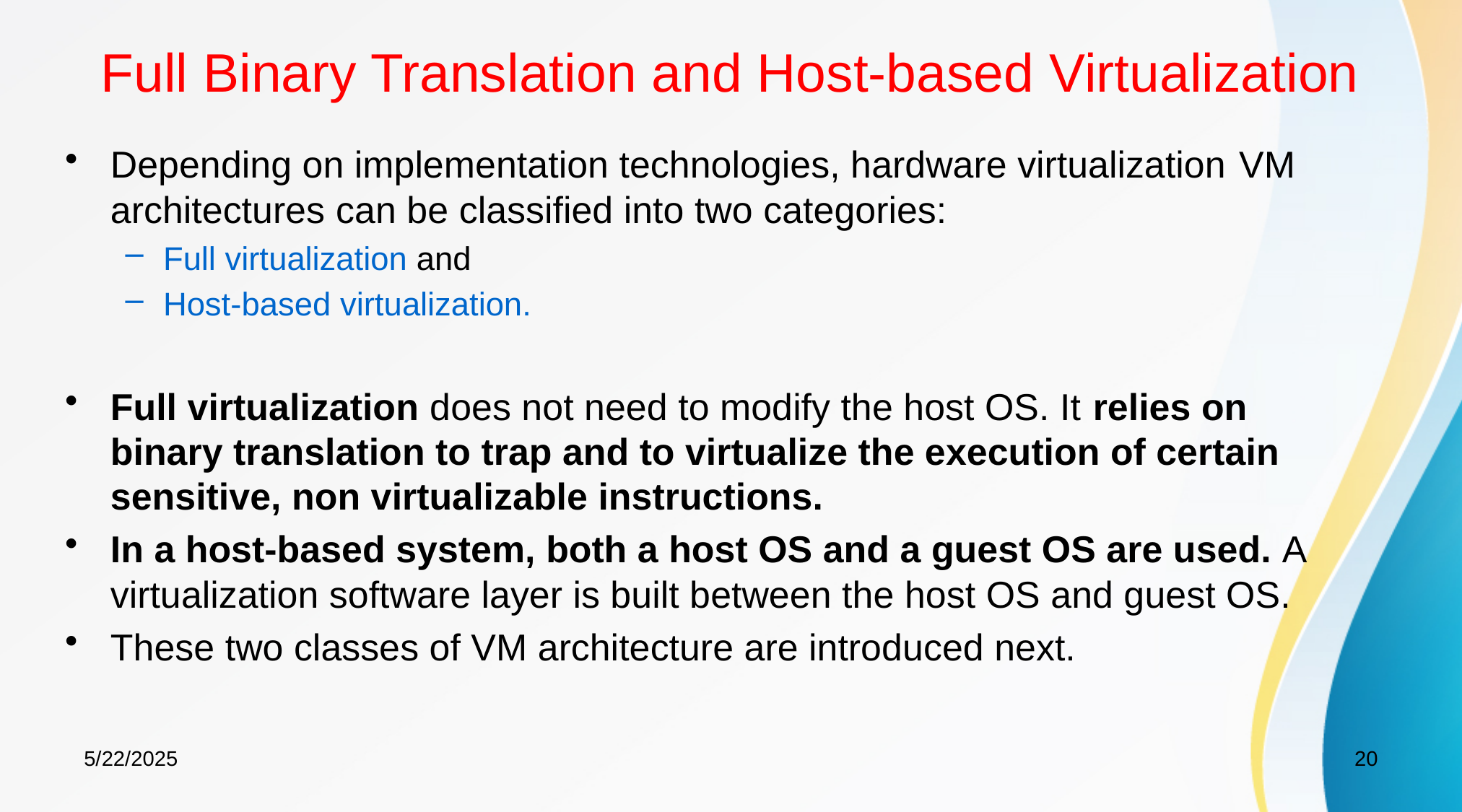

# Full Binary Translation and Host-based Virtualization
Depending on implementation technologies, hardware virtualization VM architectures can be classified into two categories:
Full virtualization and
Host-based virtualization.

Full virtualization does not need to modify the host OS. It relies on binary translation to trap and to virtualize the execution of certain sensitive, non virtualizable instructions.
In a host-based system, both a host OS and a guest OS are used. A virtualization software layer is built between the host OS and guest OS.
These two classes of VM architecture are introduced next.
5/22/2025
20